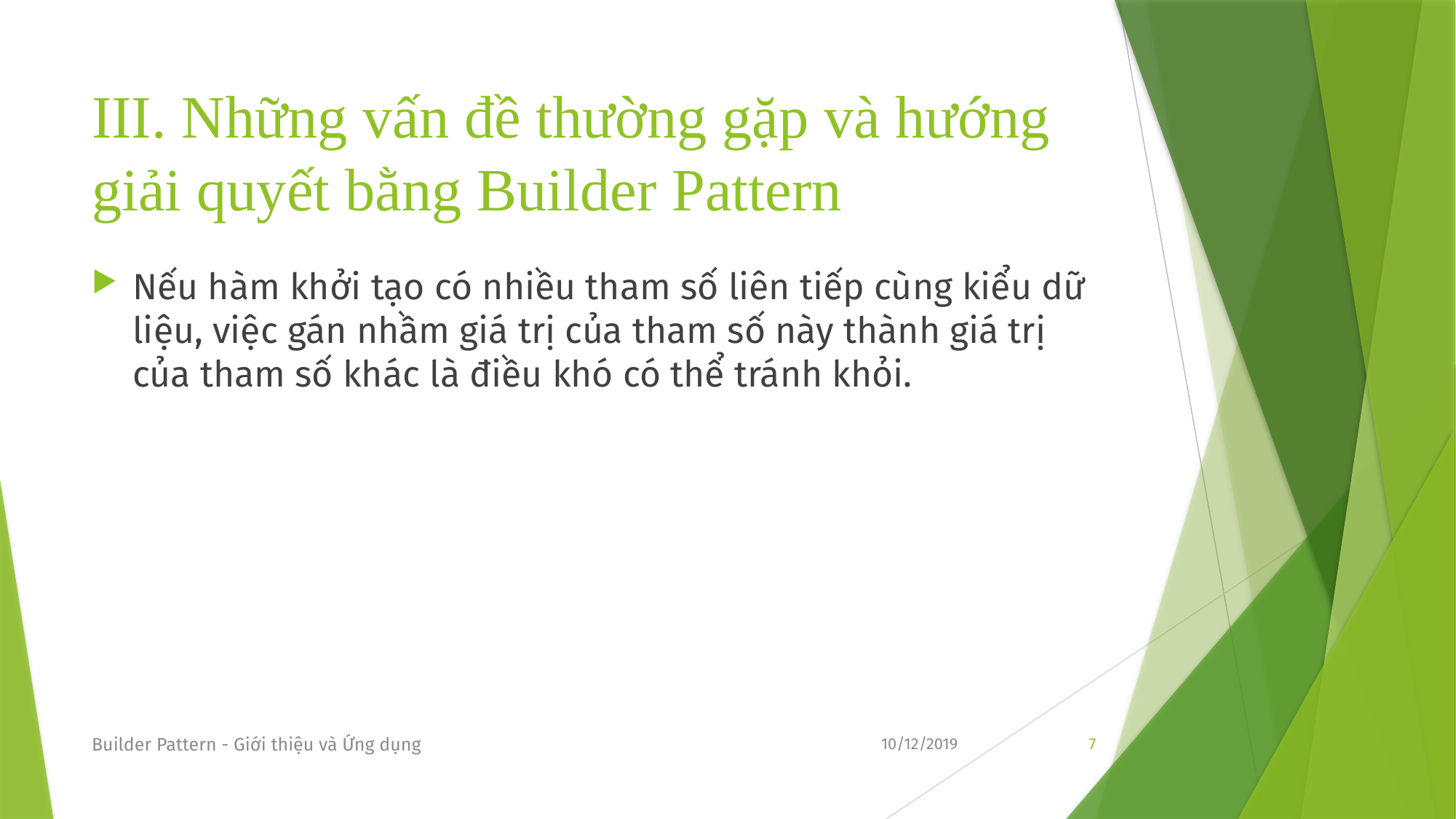

# III. Những vấn đề thường gặp và hướng giải quyết bằng Builder Pattern
Nếu hàm khởi tạo có nhiều tham số liên tiếp cùng kiểu dữ liệu, việc gán nhầm giá trị của tham số này thành giá trị của tham số khác là điều khó có thể tránh khỏi.
Builder Pattern - Giới thiệu và Ứng dụng
10/12/2019
7